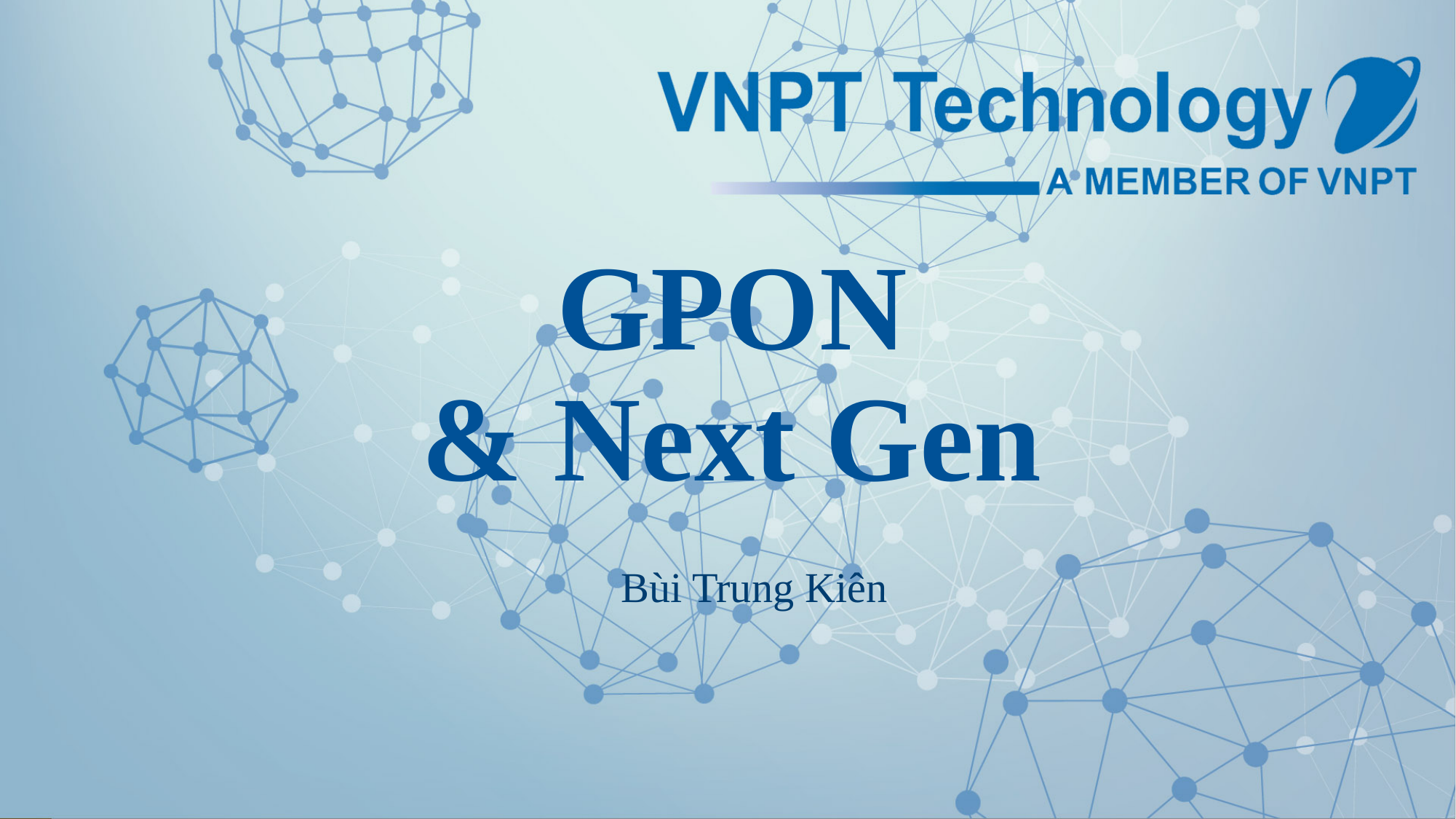

# GPON & Next Gen
Bùi Trung Kiên